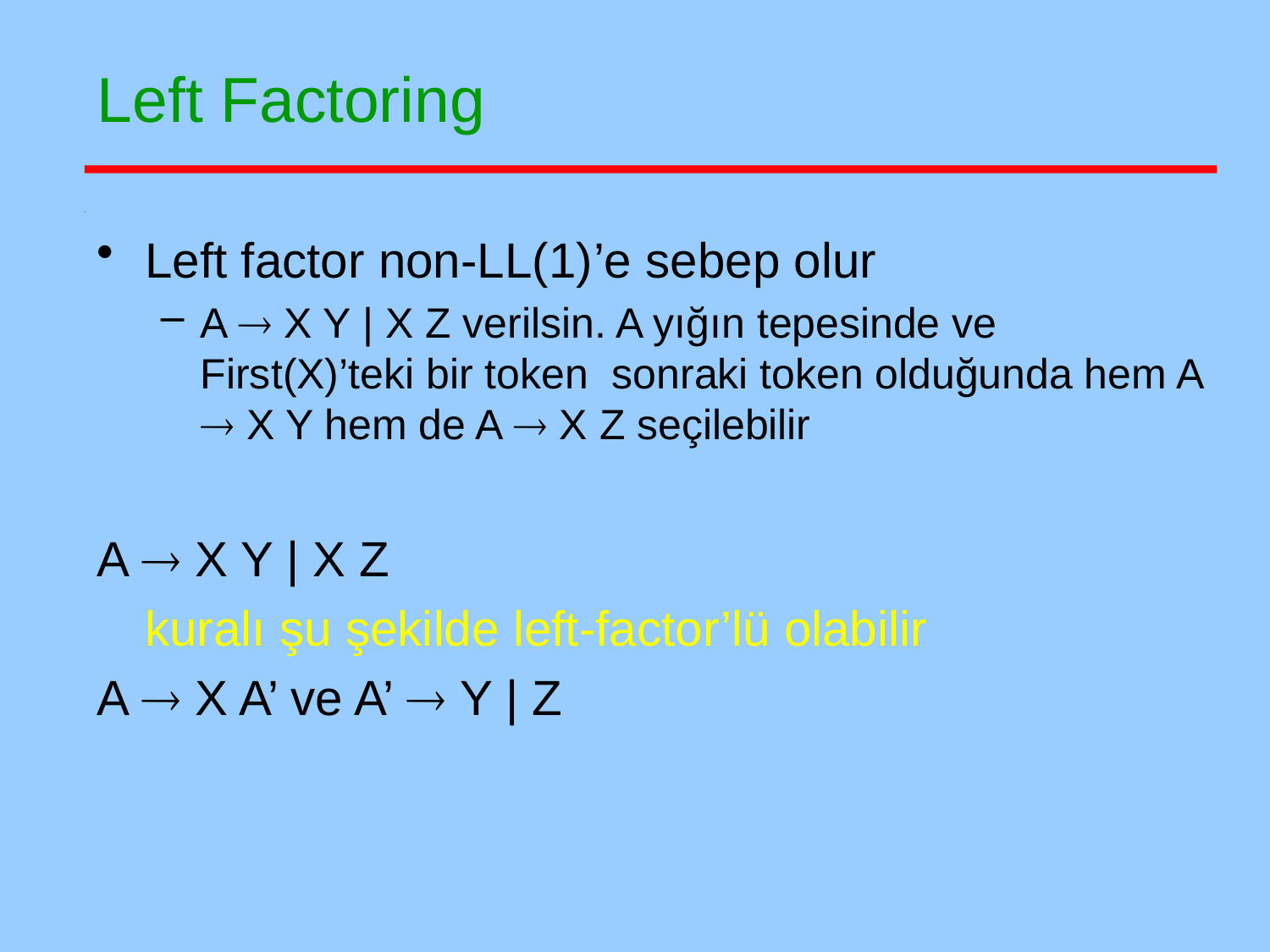

# Left Factoring
Left factor non-LL(1)’e sebep olur
A → X Y | X Z verilsin. A yığın tepesinde ve First(X)’teki bir token  sonraki token olduğunda hem A → X Y hem de A → X Z seçilebilir

A → X Y | X Z
	kuralı şu şekilde left-factor’lü olabilir
A → X A’ ve A’ → Y | Z